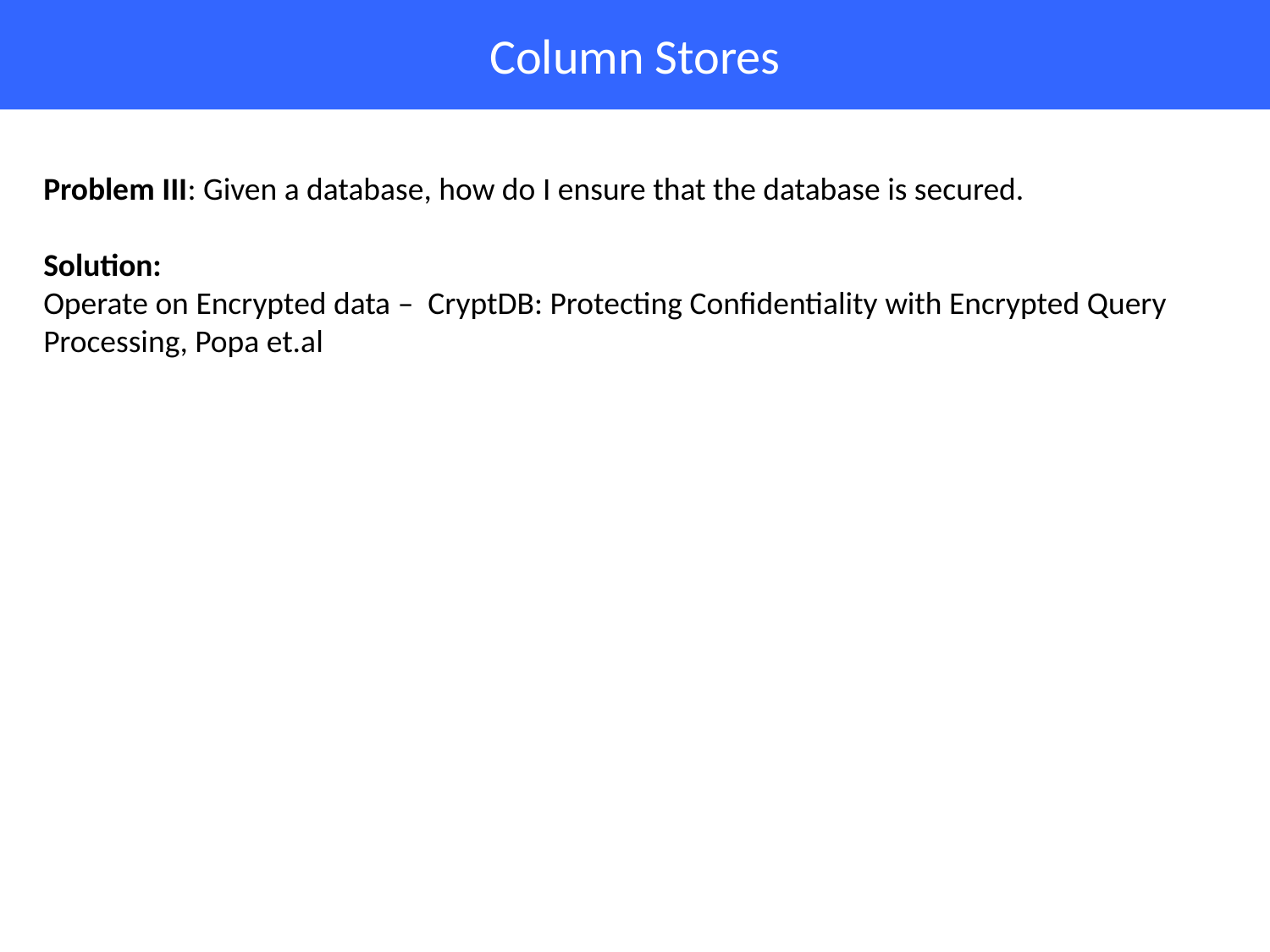

# Column Stores
Problem III: Given a database, how do I ensure that the database is secured.

Solution:
Operate on Encrypted data –  CryptDB: Protecting Confidentiality with Encrypted Query Processing, Popa et.al